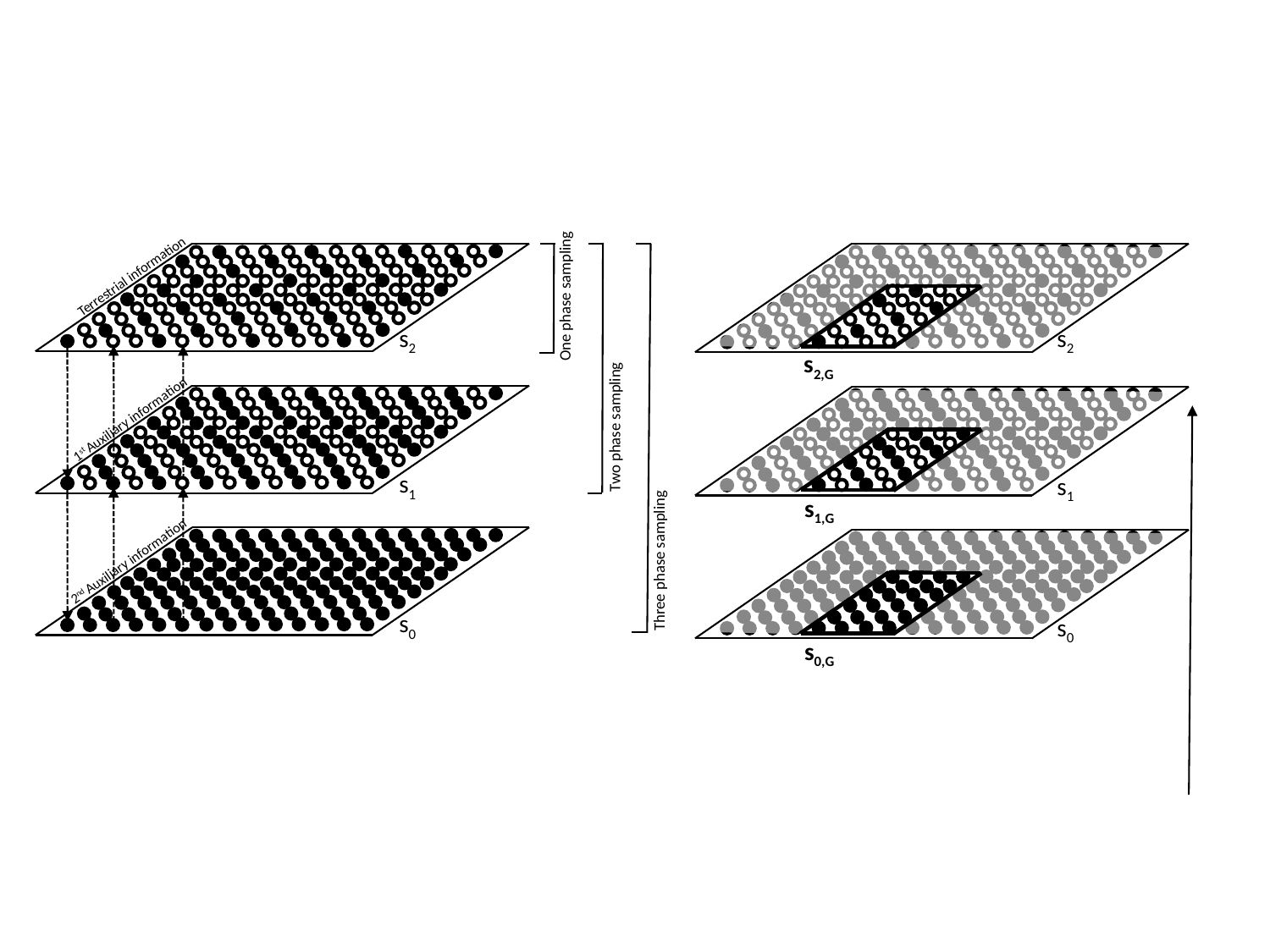

Terrestrial information
s2

1st Auxiliary information
s1

2nd Auxiliary information
s0

s2
s2,G

s1
s1,G

s0
s0,G
One phase sampling
Two phase sampling
Three phase sampling